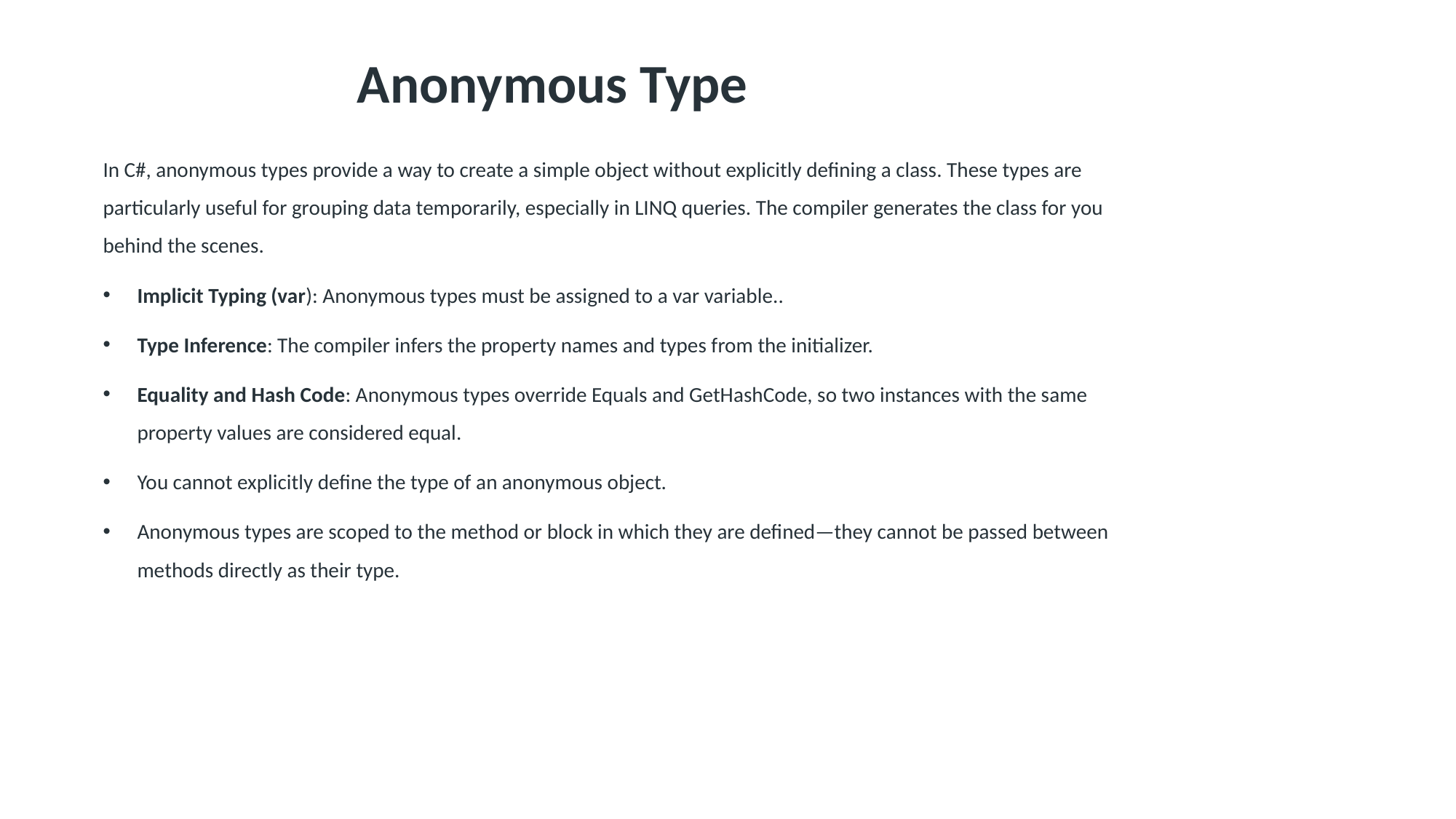

Anonymous Type
In C#, anonymous types provide a way to create a simple object without explicitly defining a class. These types are particularly useful for grouping data temporarily, especially in LINQ queries. The compiler generates the class for you behind the scenes.
Implicit Typing (var): Anonymous types must be assigned to a var variable..
Type Inference: The compiler infers the property names and types from the initializer.
Equality and Hash Code: Anonymous types override Equals and GetHashCode, so two instances with the same property values are considered equal.
You cannot explicitly define the type of an anonymous object.
Anonymous types are scoped to the method or block in which they are defined—they cannot be passed between methods directly as their type.